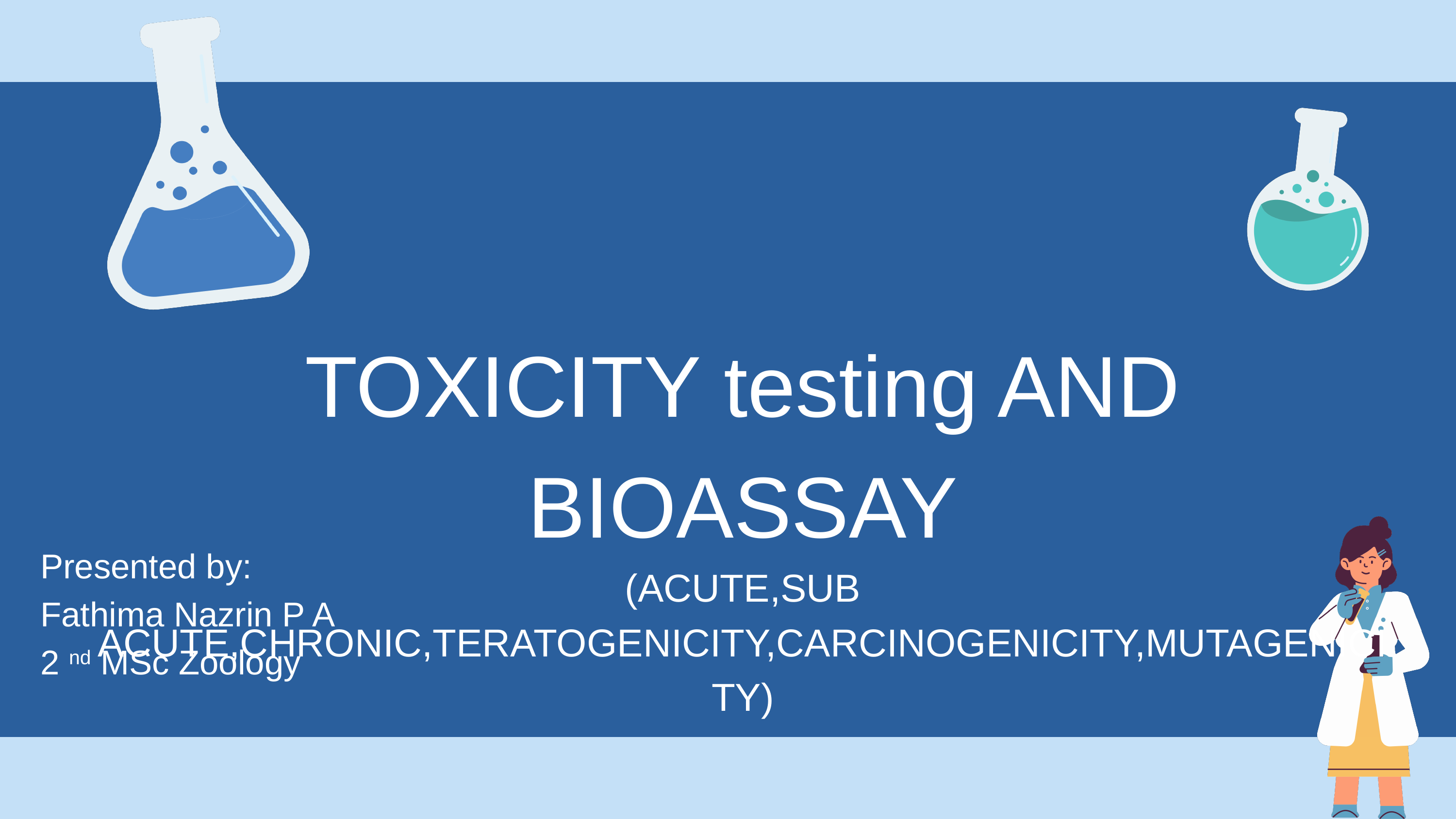

TOXICITY testing AND BIOASSAY
(ACUTE,SUB ACUTE,CHRONIC,TERATOGENICITY,CARCINOGENICITY,MUTAGENICITY)

Presented by:
Fathima Nazrin P A
2 nd MSc Zoology